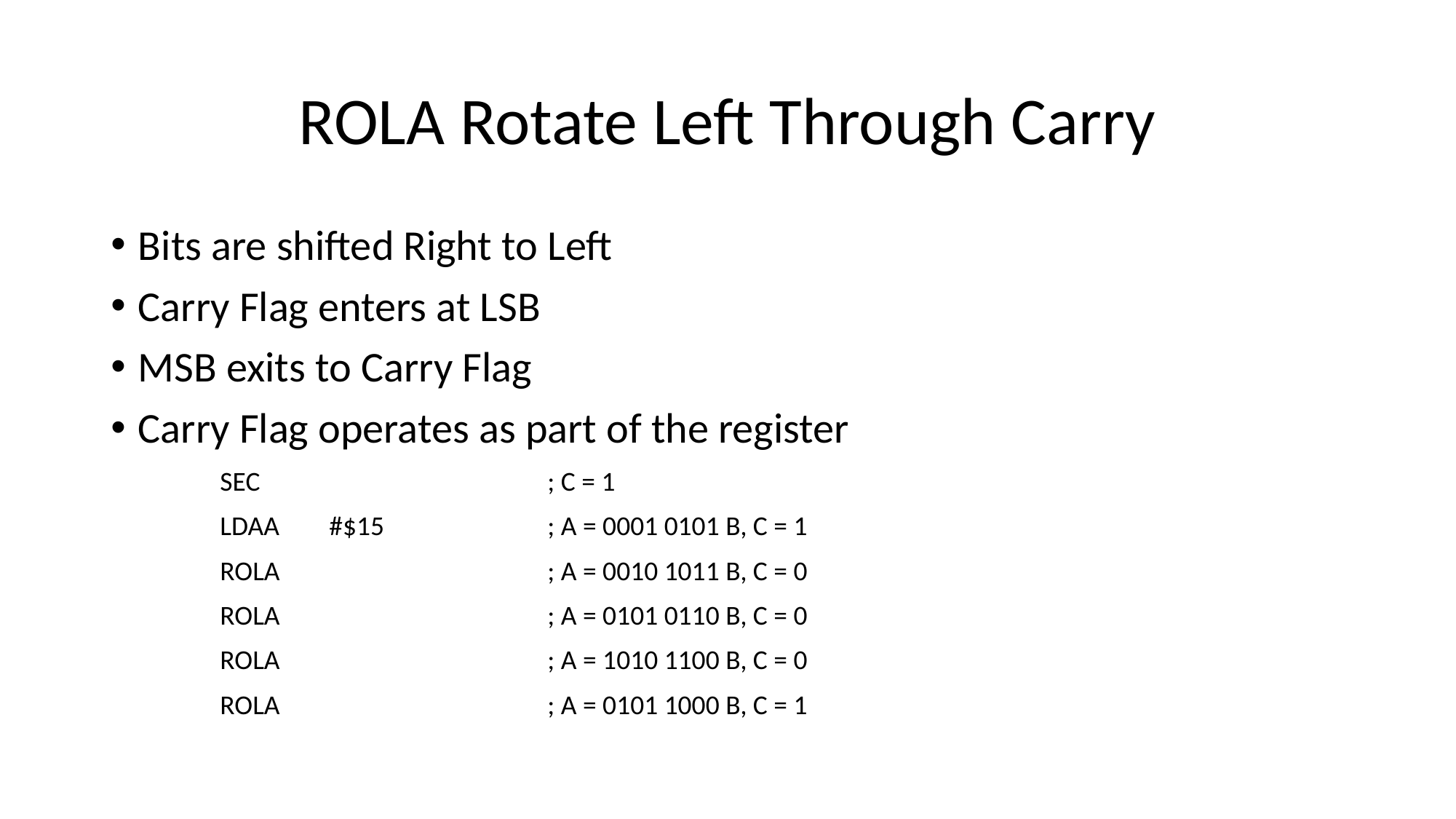

# ROLA Rotate Left Through Carry
Bits are shifted Right to Left
Carry Flag enters at LSB
MSB exits to Carry Flag
Carry Flag operates as part of the register
	SEC			; C = 1
	LDAA	#$15		; A = 0001 0101 B, C = 1
	ROLA			; A = 0010 1011 B, C = 0
	ROLA			; A = 0101 0110 B, C = 0
	ROLA			; A = 1010 1100 B, C = 0
	ROLA			; A = 0101 1000 B, C = 1